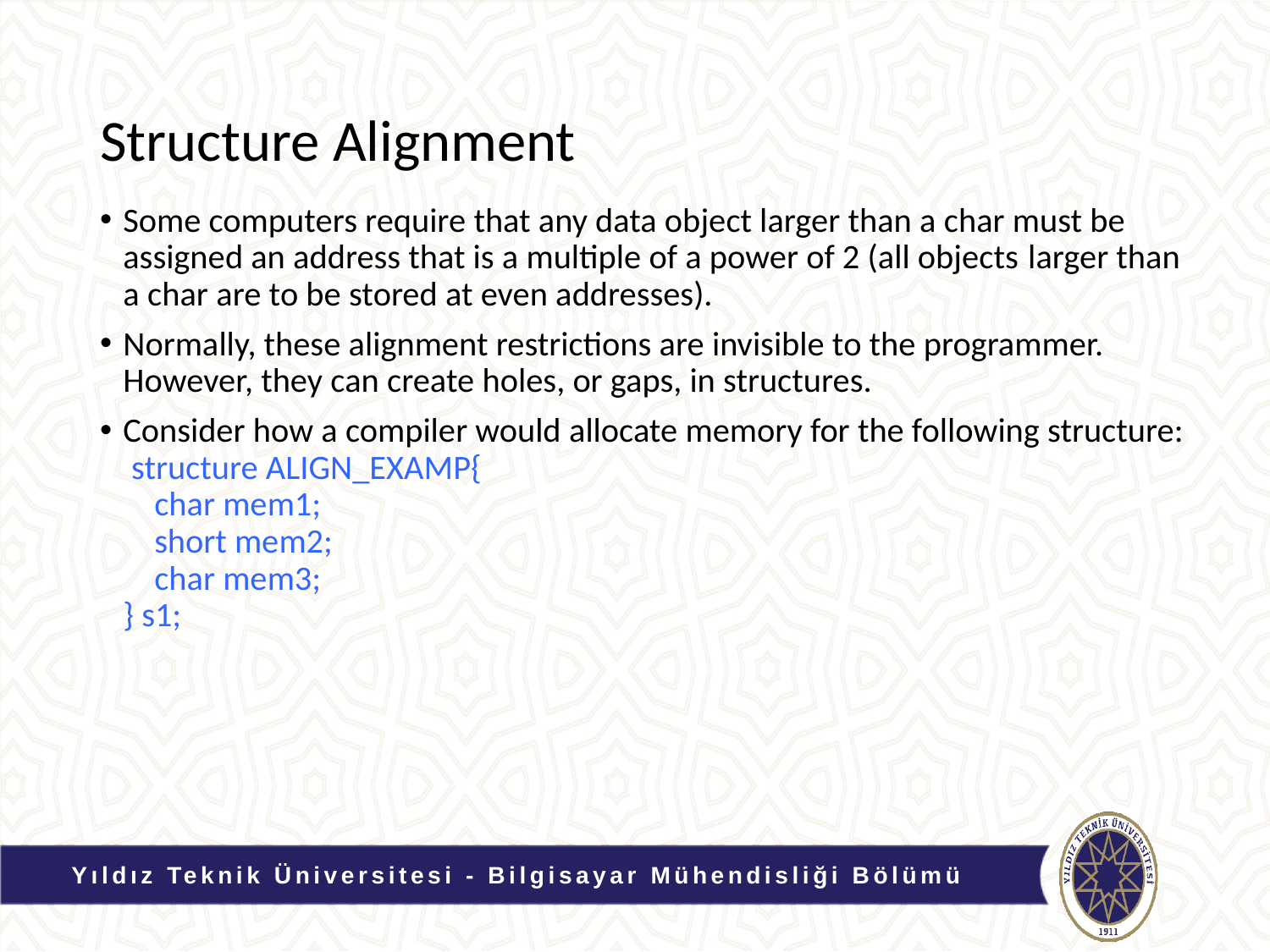

# Structure Alignment
Some computers require that any data object larger than a char must be assigned an address that is a multiple of a power of 2 (all objects larger than a char are to be stored at even addresses).
Normally, these alignment restrictions are invisible to the programmer. However, they can create holes, or gaps, in structures.
Consider how a compiler would allocate memory for the following structure:
    structure ALIGN_EXAMP{
	    char mem1;
 	    short mem2;
	    char mem3;
 	} s1;
Yıldız Teknik Üniversitesi - Bilgisayar Mühendisliği Bölümü